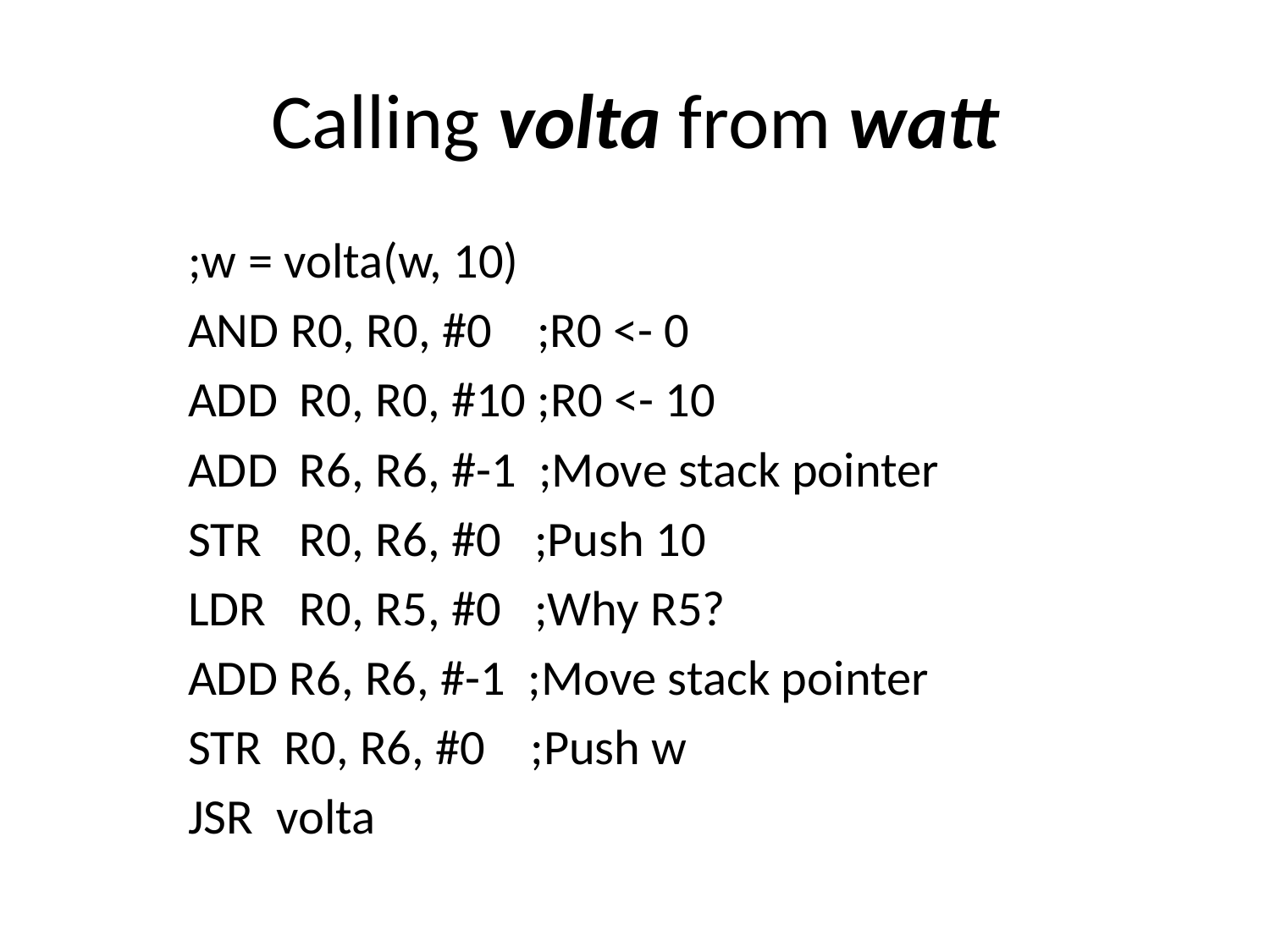

# Calling volta from watt
	;w = volta(w, 10)
	AND R0, R0, #0    ;R0 <- 0
	ADD	R0, R0, #10 ;R0 <- 10
	ADD	R6, R6, #-1  ;Move stack pointer
	STR	R0, R6, #0	 ;Push 10
	LDR	R0, R5, #0	 ;Why R5?
	ADD R6, R6, #-1  ;Move stack pointer
	STR  R0, R6, #0    ;Push w
	JSR  volta